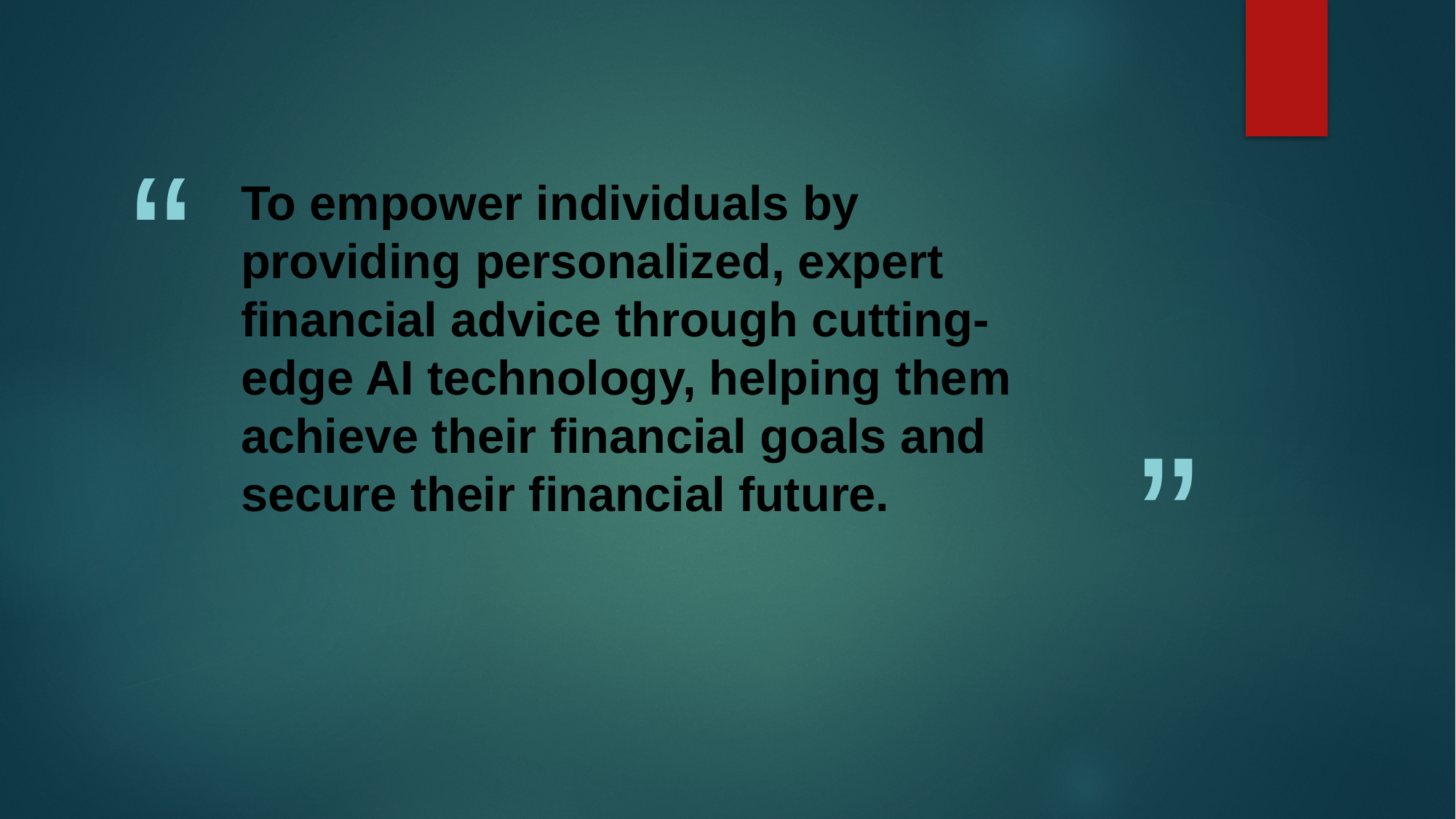

# To empower individuals by providing personalized, expert financial advice through cutting-edge AI technology, helping them achieve their financial goals and secure their financial future.